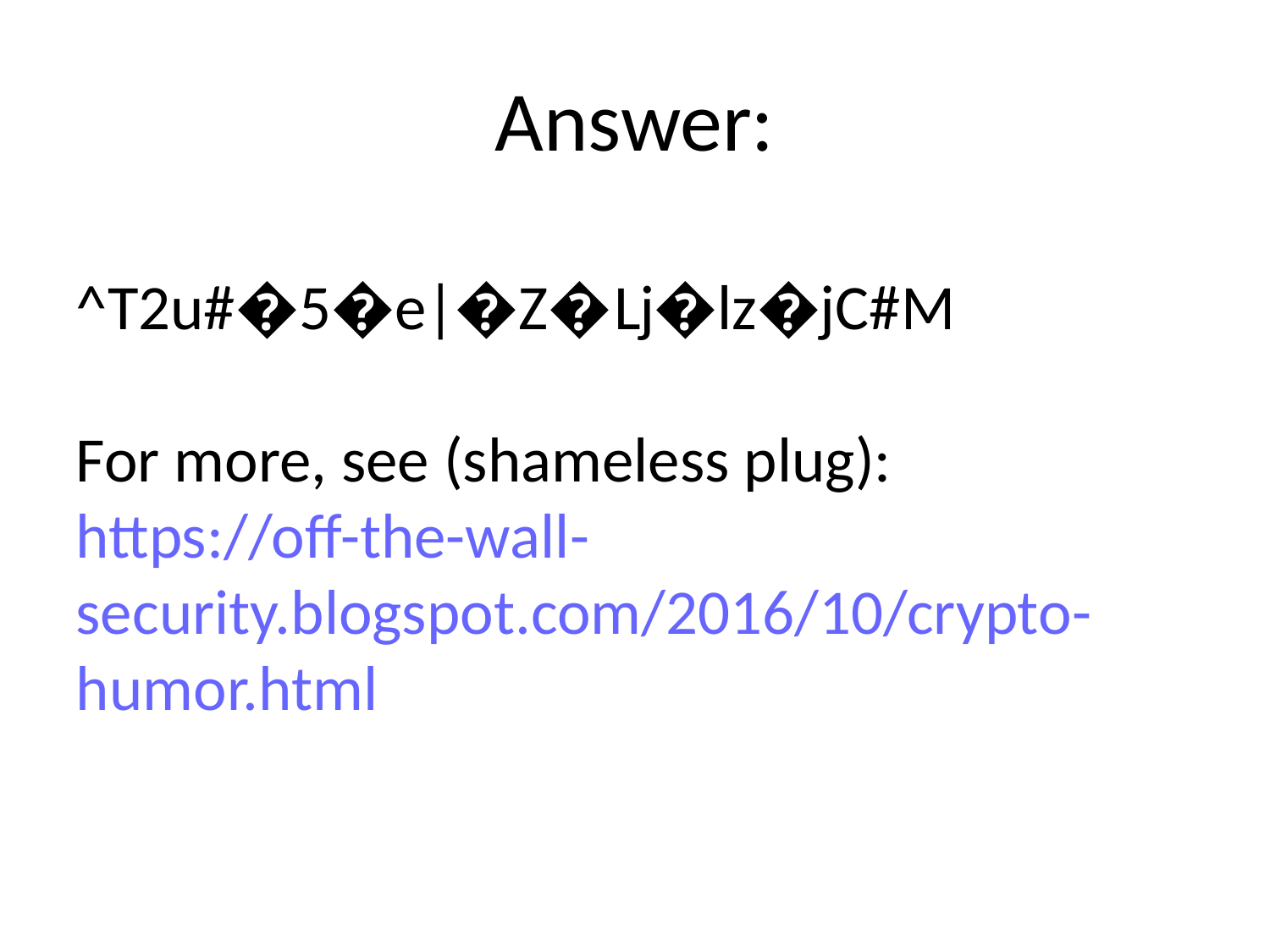

Answer:

^T2u#�5�e|�Z�ǈ�lz�jC#M

For more, see (shameless plug):
https://off-the-wall-security.blogspot.com/2016/10/crypto-humor.html